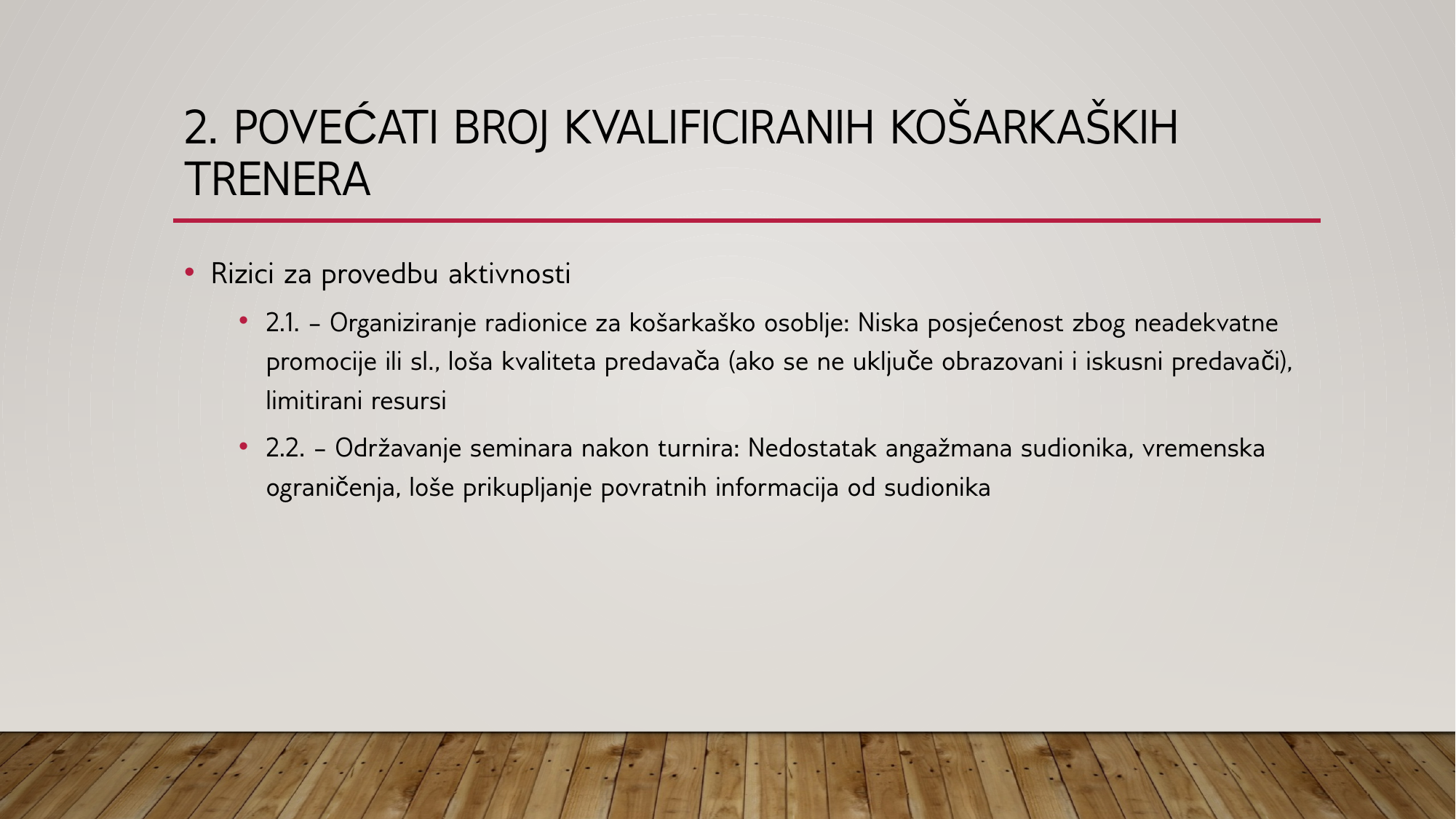

# 2. Povećati broj kvalificiranih košarkaških trenera
Rizici za provedbu aktivnosti
2.1. – Organiziranje radionice za košarkaško osoblje: Niska posjećenost zbog neadekvatne promocije ili sl., loša kvaliteta predavača (ako se ne uključe obrazovani i iskusni predavači), limitirani resursi
2.2. – Održavanje seminara nakon turnira: Nedostatak angažmana sudionika, vremenska ograničenja, loše prikupljanje povratnih informacija od sudionika